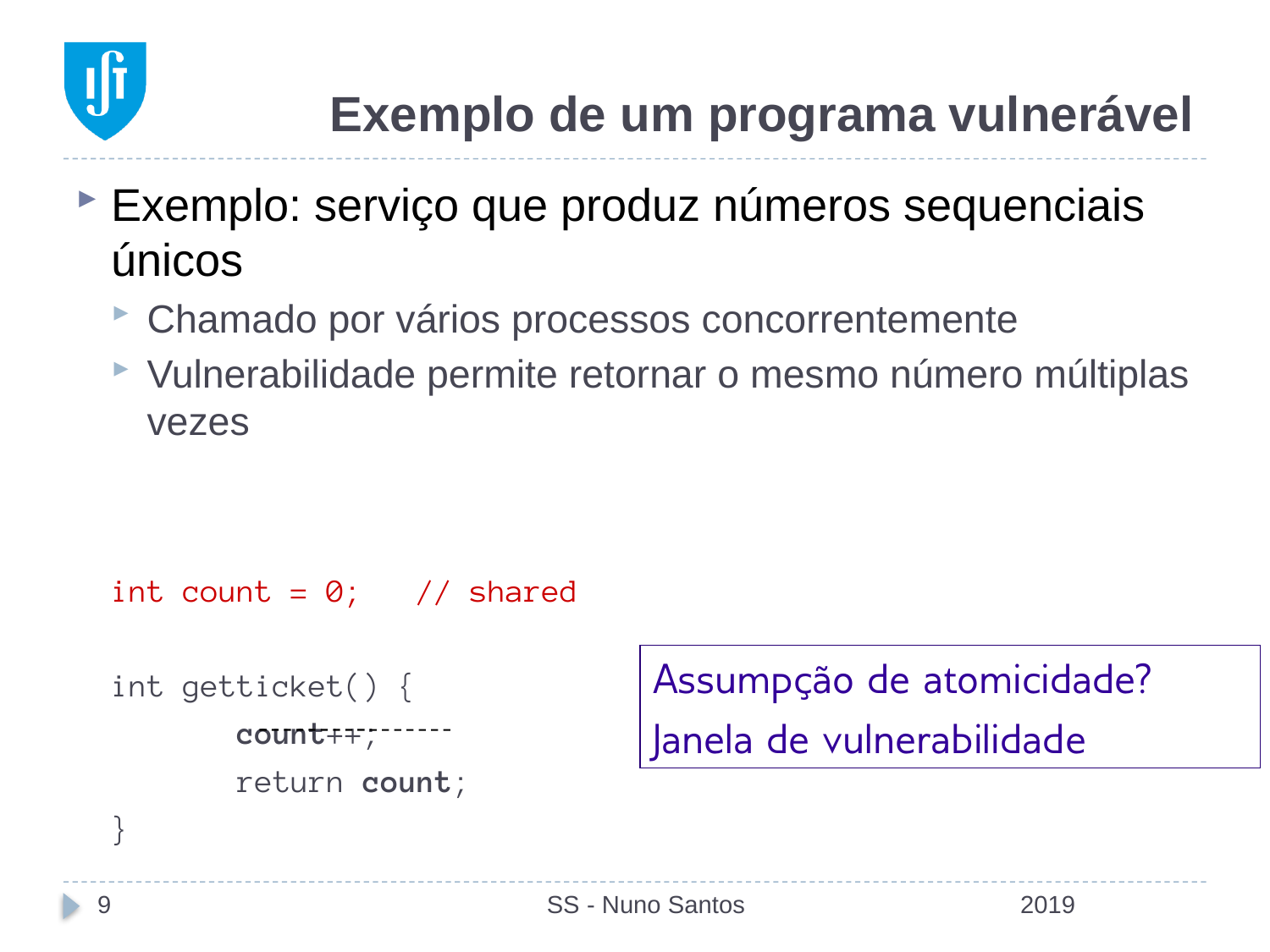

# Exemplo de um programa vulnerável
Exemplo: serviço que produz números sequenciais únicos
Chamado por vários processos concorrentemente
Vulnerabilidade permite retornar o mesmo número múltiplas vezes

int count = 0;   // shared

int getticket() {
       count++;
       return count;
}

Assumpção de atomicidade?
Janela de vulnerabilidade

9
SS - Nuno Santos
2019